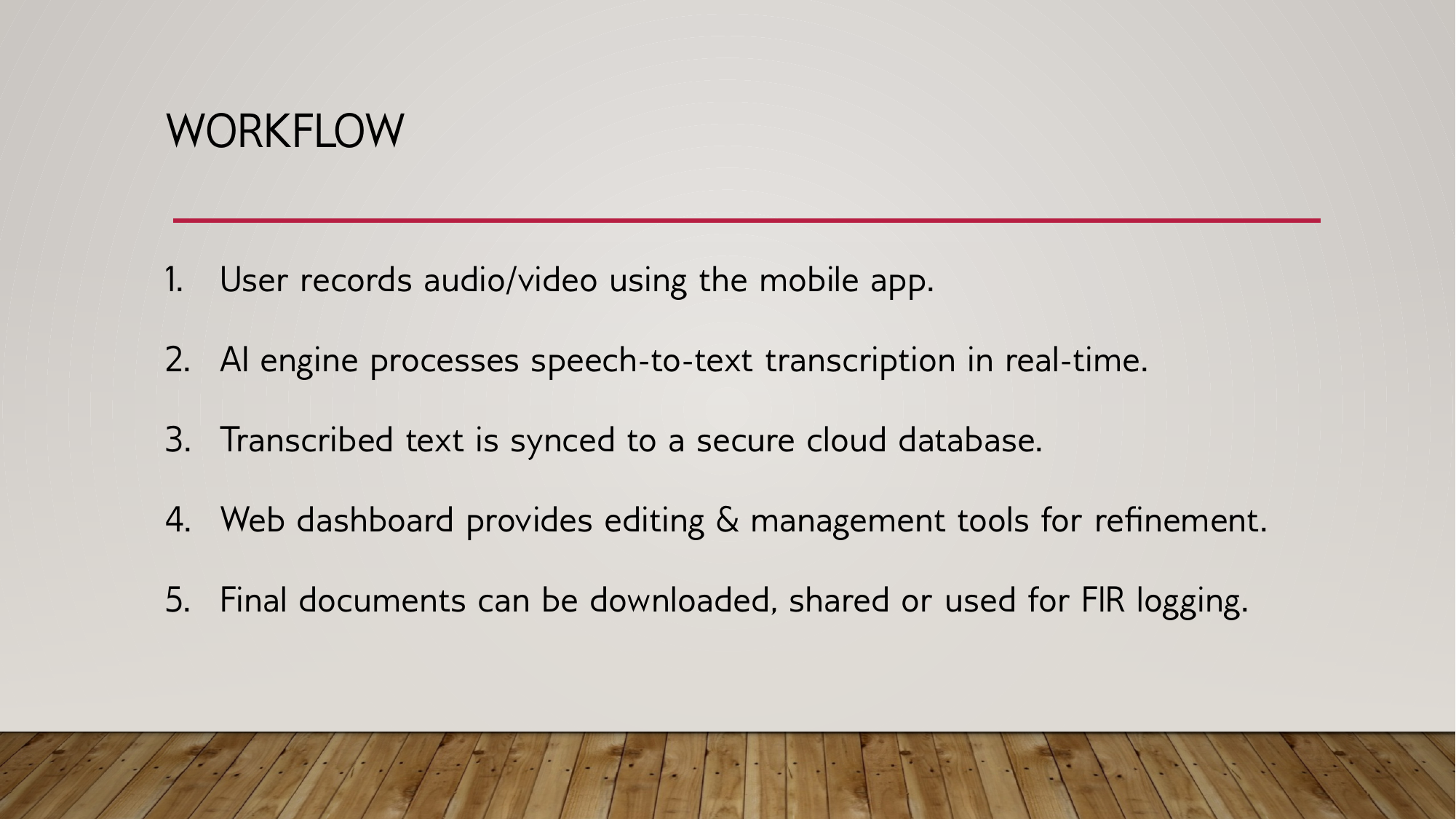

# Workflow
User records audio/video using the mobile app.
AI engine processes speech-to-text transcription in real-time.
Transcribed text is synced to a secure cloud database.
Web dashboard provides editing & management tools for refinement.
Final documents can be downloaded, shared or used for FIR logging.